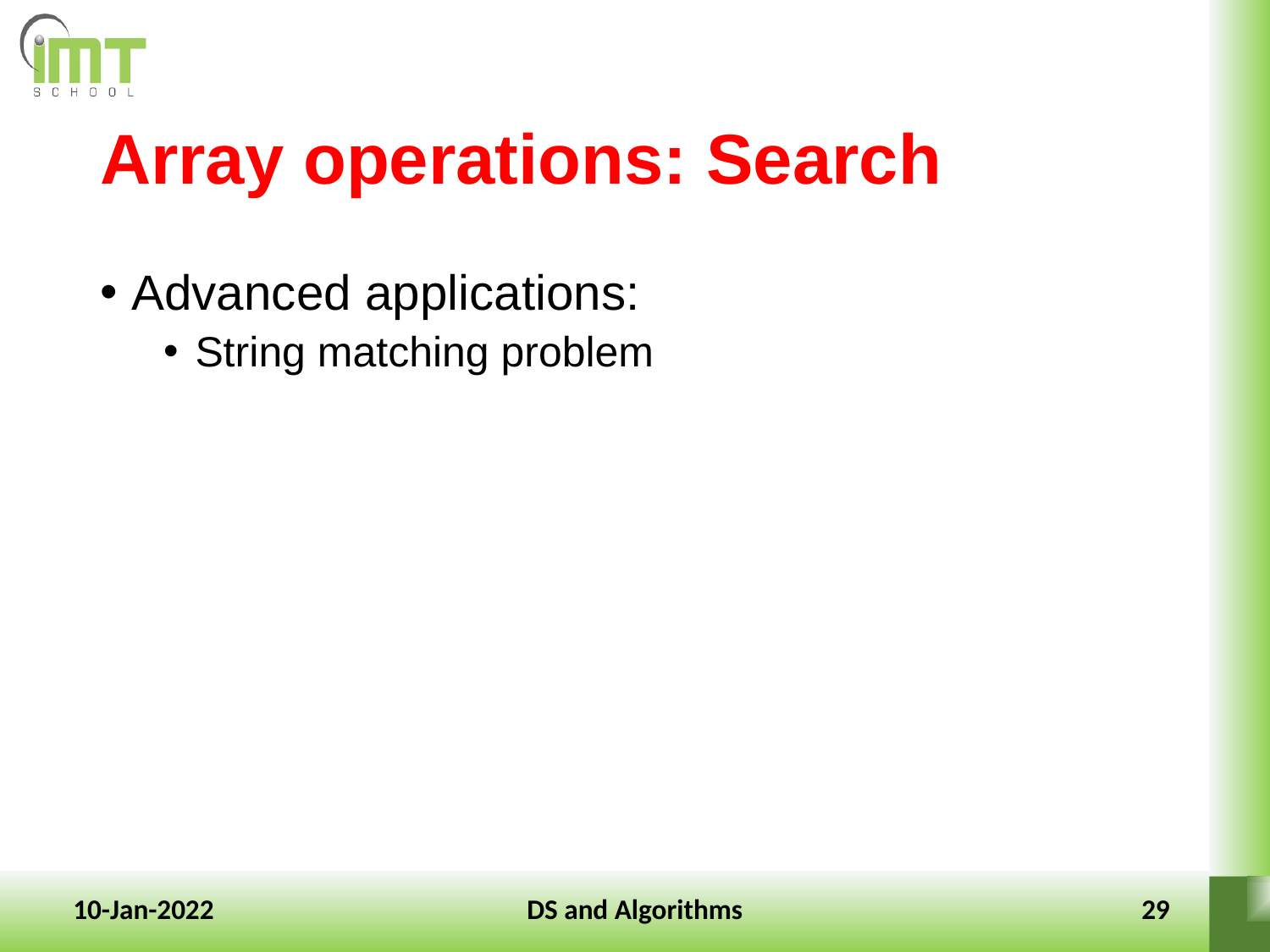

# Array operations: Search
Advanced applications:
String matching problem
10-Jan-2022
DS and Algorithms
29